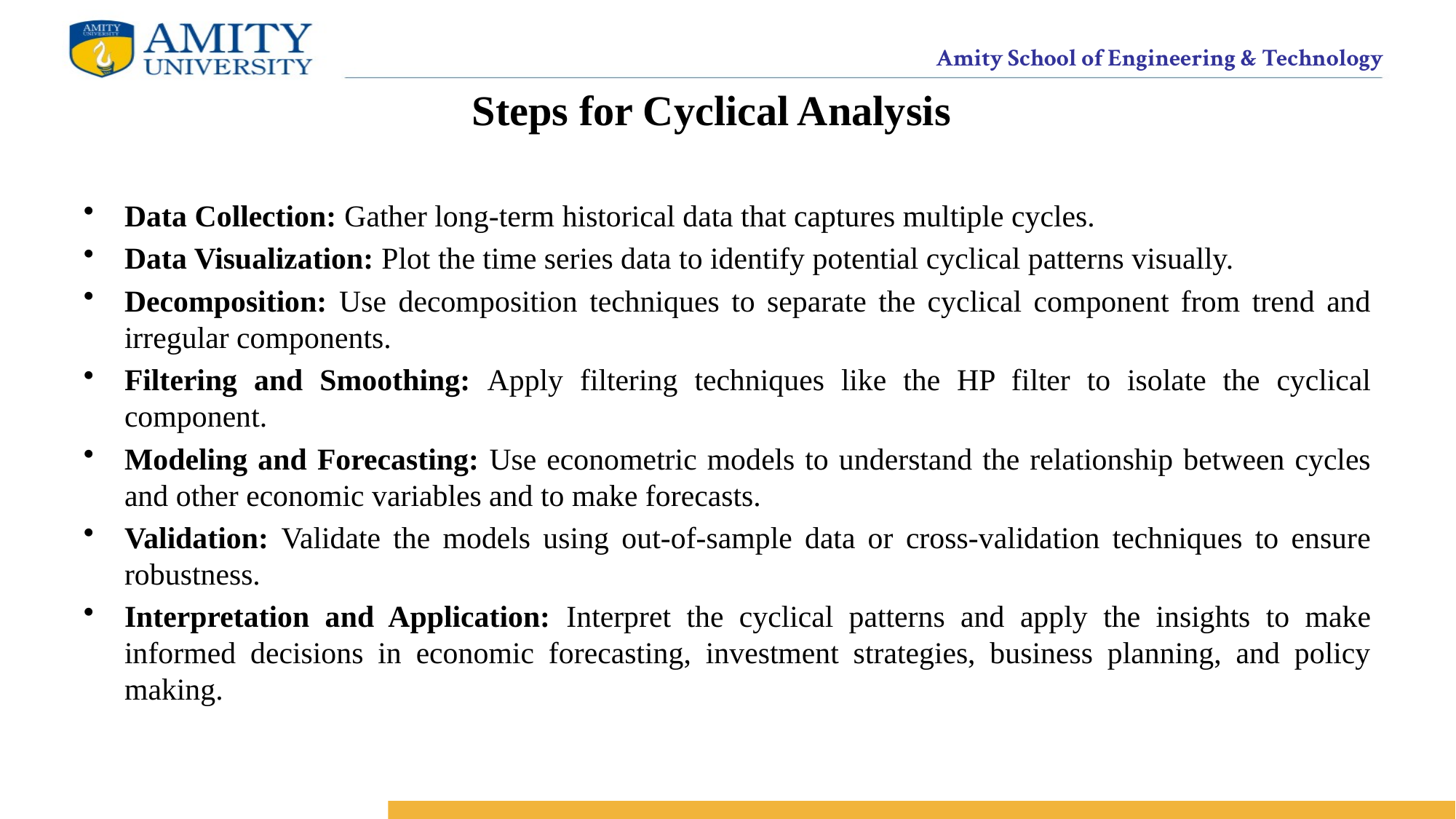

# Steps for Cyclical Analysis
Data Collection: Gather long-term historical data that captures multiple cycles.
Data Visualization: Plot the time series data to identify potential cyclical patterns visually.
Decomposition: Use decomposition techniques to separate the cyclical component from trend and irregular components.
Filtering and Smoothing: Apply filtering techniques like the HP filter to isolate the cyclical component.
Modeling and Forecasting: Use econometric models to understand the relationship between cycles and other economic variables and to make forecasts.
Validation: Validate the models using out-of-sample data or cross-validation techniques to ensure robustness.
Interpretation and Application: Interpret the cyclical patterns and apply the insights to make informed decisions in economic forecasting, investment strategies, business planning, and policy making.